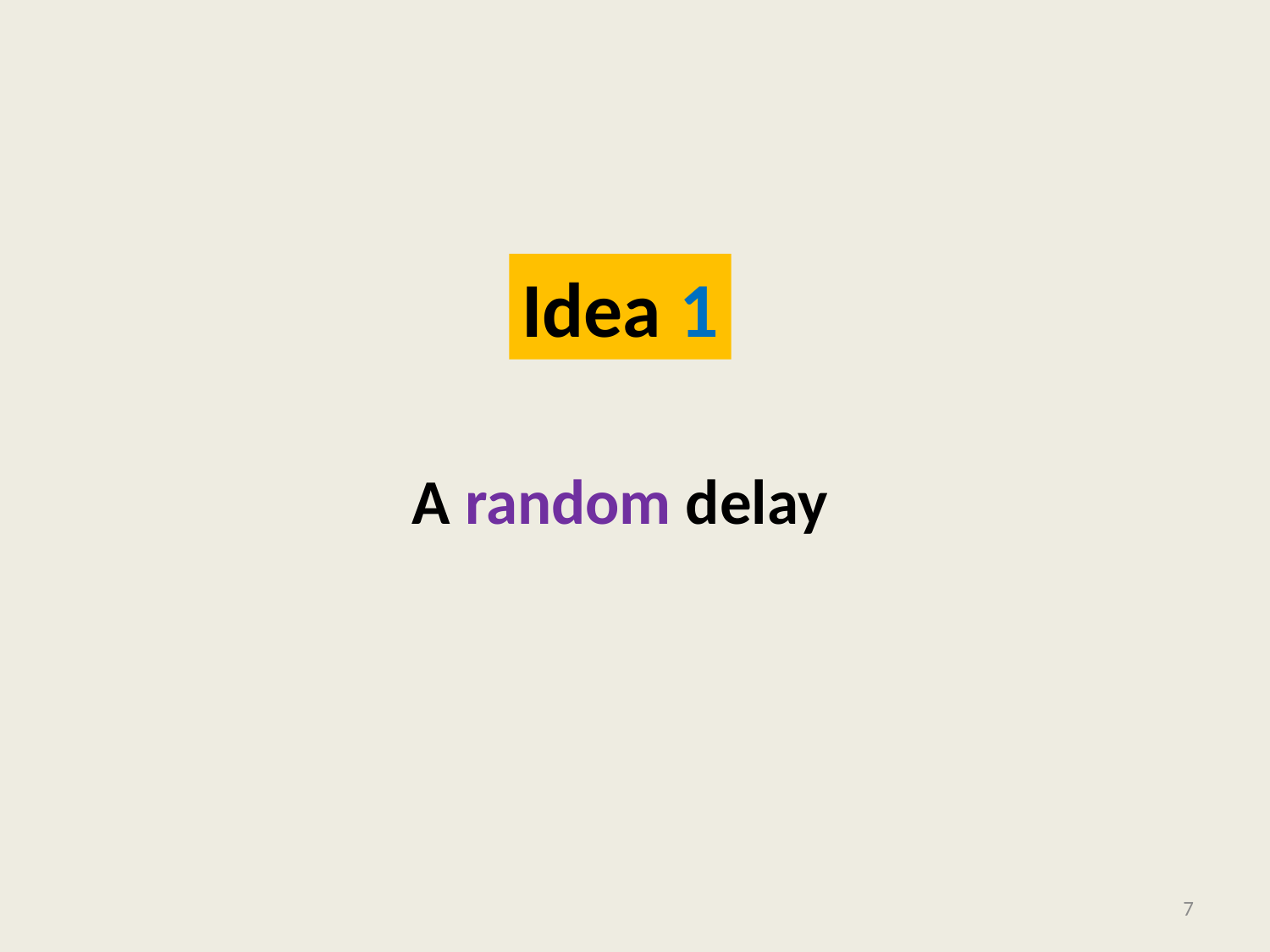

#

Idea 1
A random delay
7